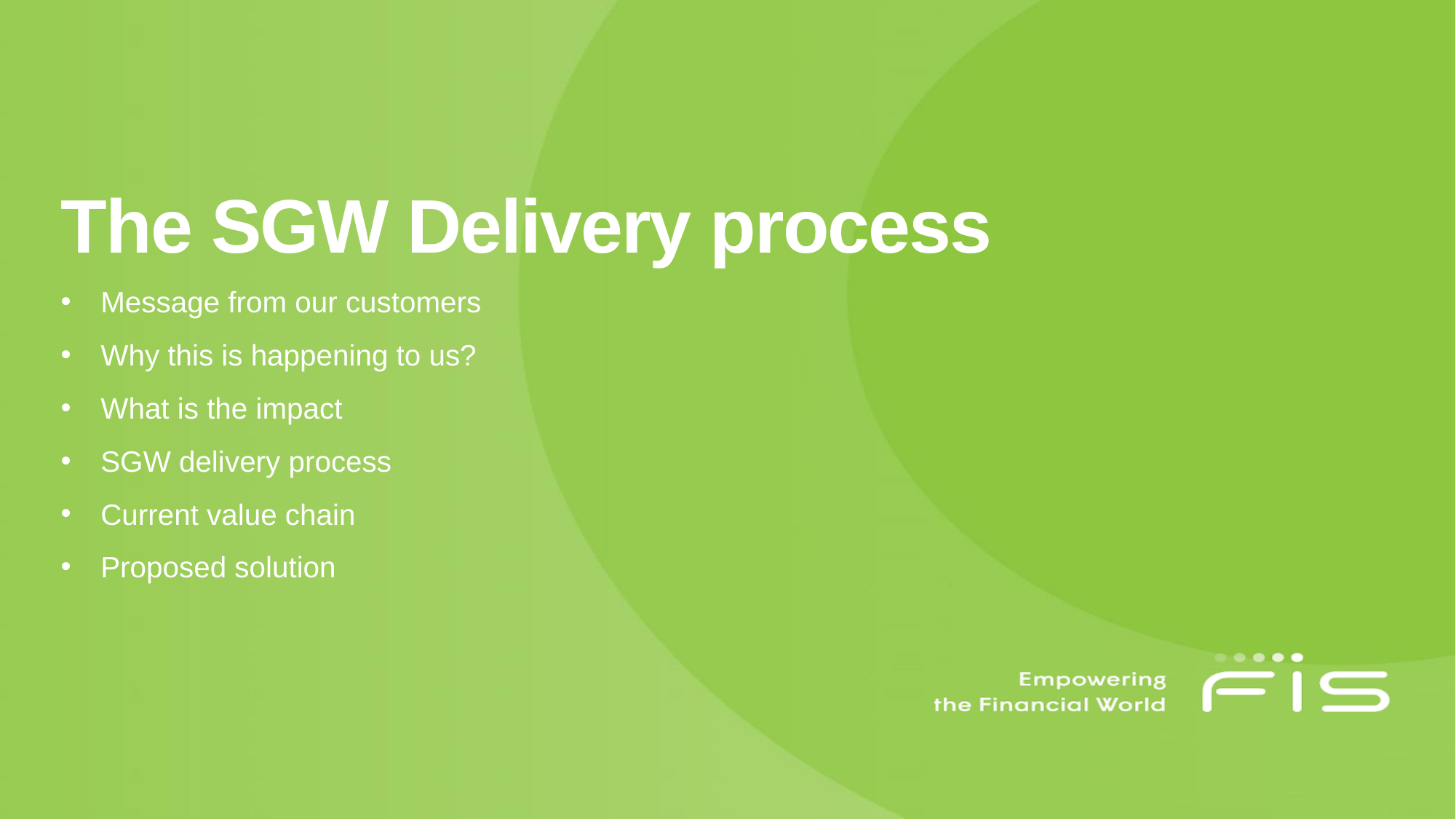

# The SGW Delivery process
Message from our customers
Why this is happening to us?
What is the impact
SGW delivery process
Current value chain
Proposed solution